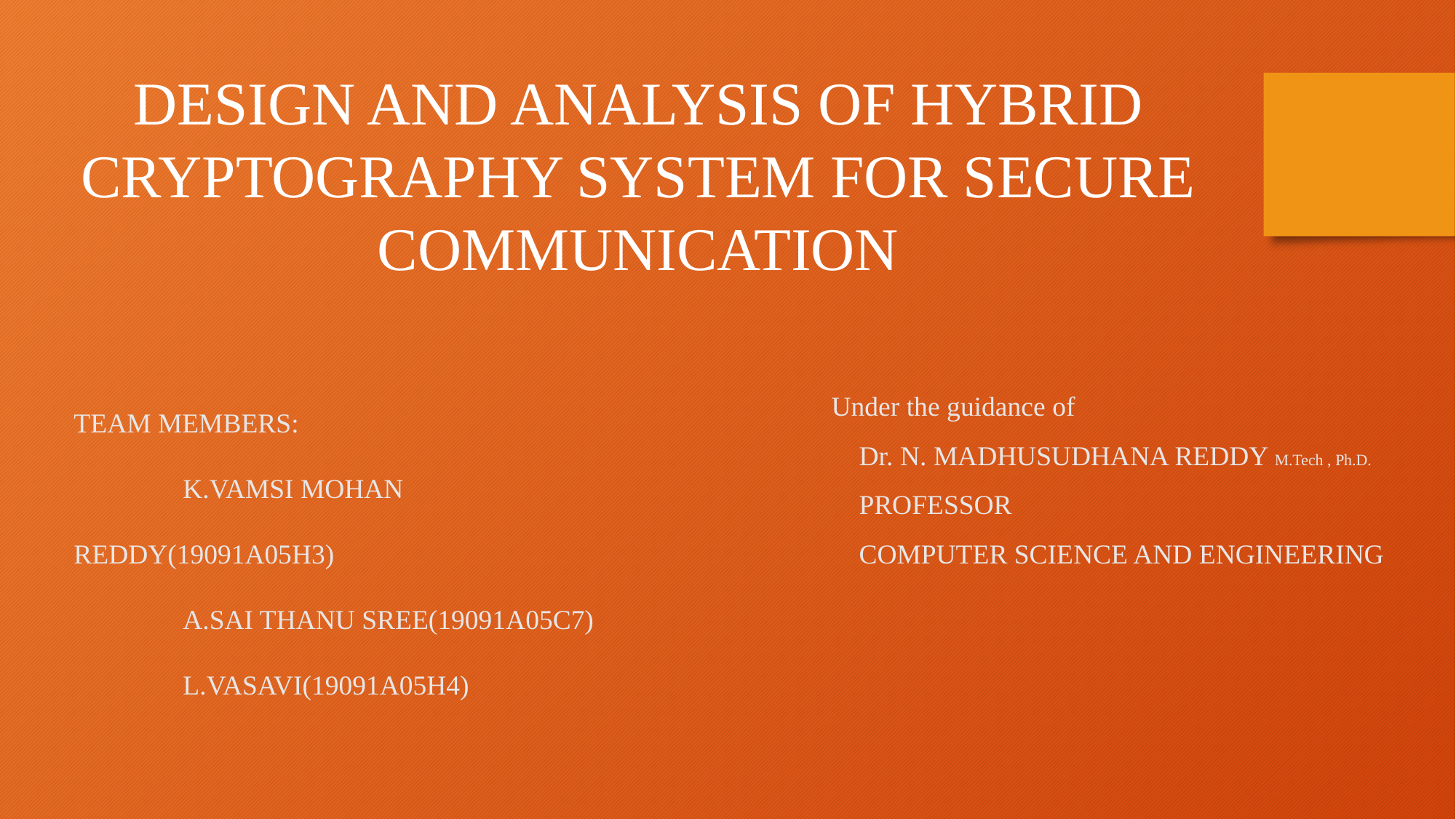

DESIGN AND ANALYSIS OF HYBRID CRYPTOGRAPHY SYSTEM FOR SECURE COMMUNICATION
TEAM MEMBERS:
	K.VAMSI MOHAN REDDY(19091A05H3)
	A.SAI THANU SREE(19091A05C7)
	L.VASAVI(19091A05H4)

Under the guidance of
    Dr. N. MADHUSUDHANA REDDY M.Tech , Ph.D.
    PROFESSOR
    COMPUTER SCIENCE AND ENGINEERING